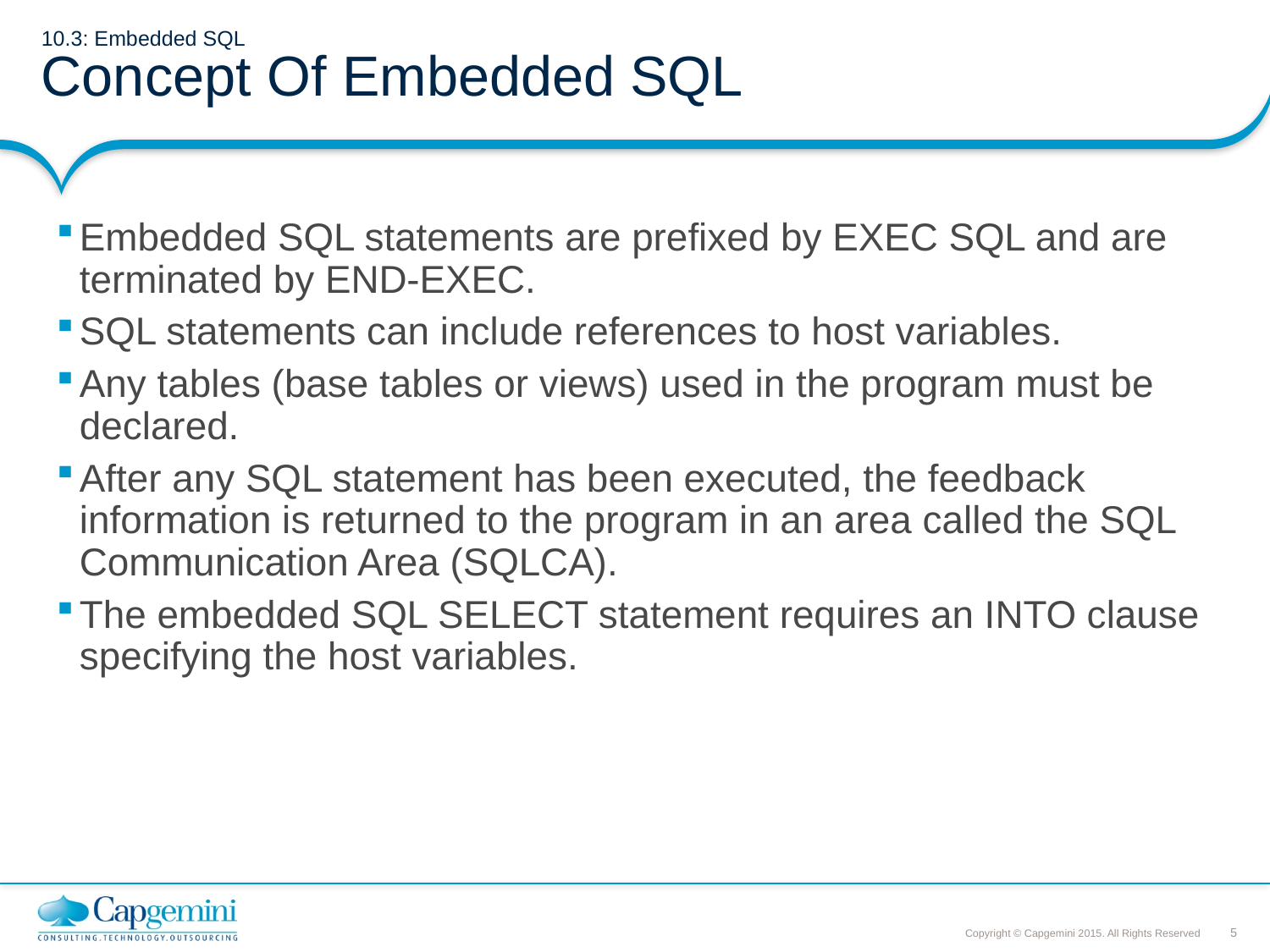

# 10.3: Embedded SQL Concept Of Embedded SQL
Embedded SQL statements are prefixed by EXEC SQL and are terminated by END-EXEC.
SQL statements can include references to host variables.
Any tables (base tables or views) used in the program must be declared.
After any SQL statement has been executed, the feedback information is returned to the program in an area called the SQL Communication Area (SQLCA).
The embedded SQL SELECT statement requires an INTO clause specifying the host variables.